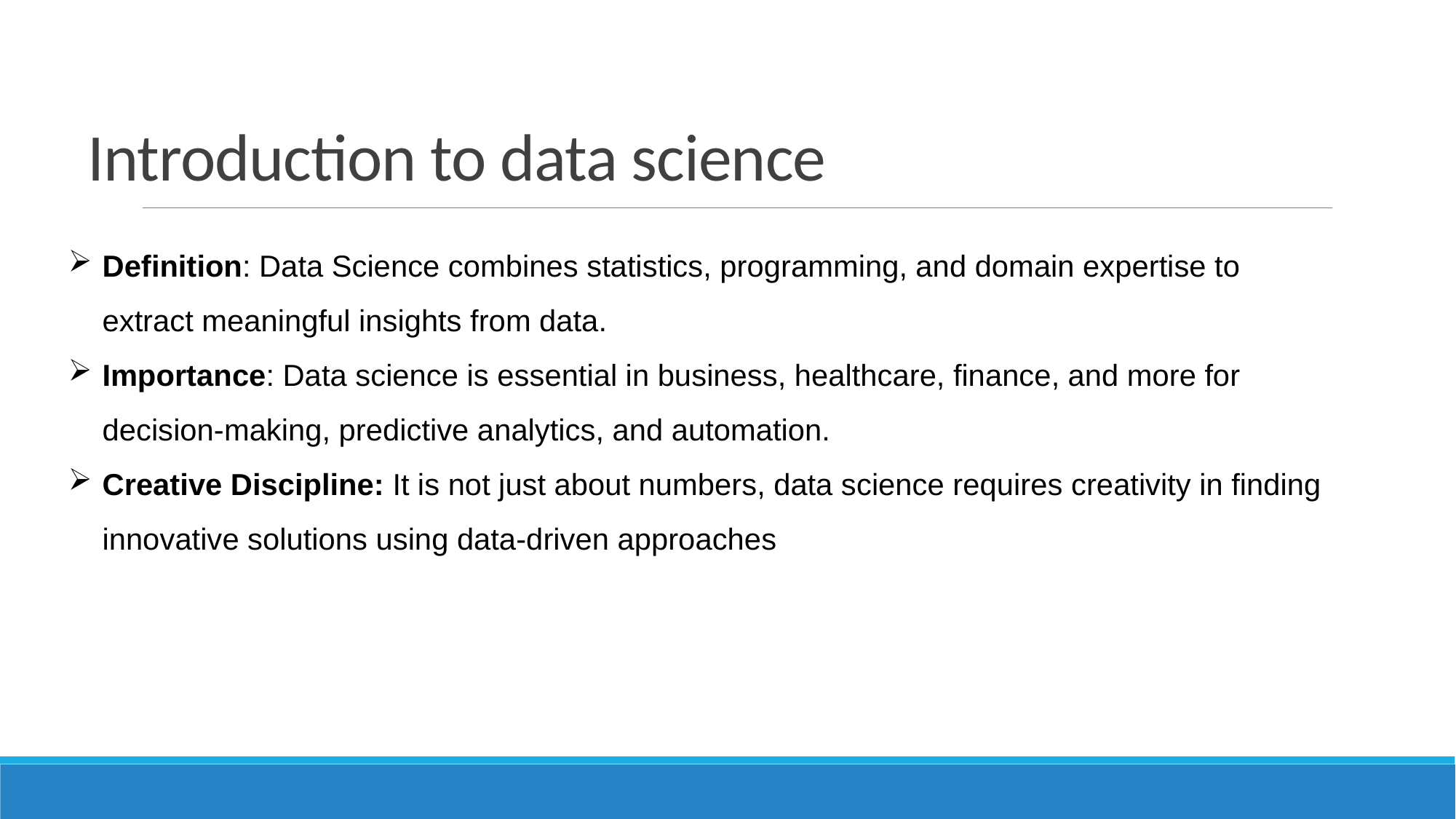

# Introduction to data science
Definition: Data Science combines statistics, programming, and domain expertise to extract meaningful insights from data.
Importance: Data science is essential in business, healthcare, finance, and more for decision-making, predictive analytics, and automation.
Creative Discipline: It is not just about numbers, data science requires creativity in finding innovative solutions using data-driven approaches